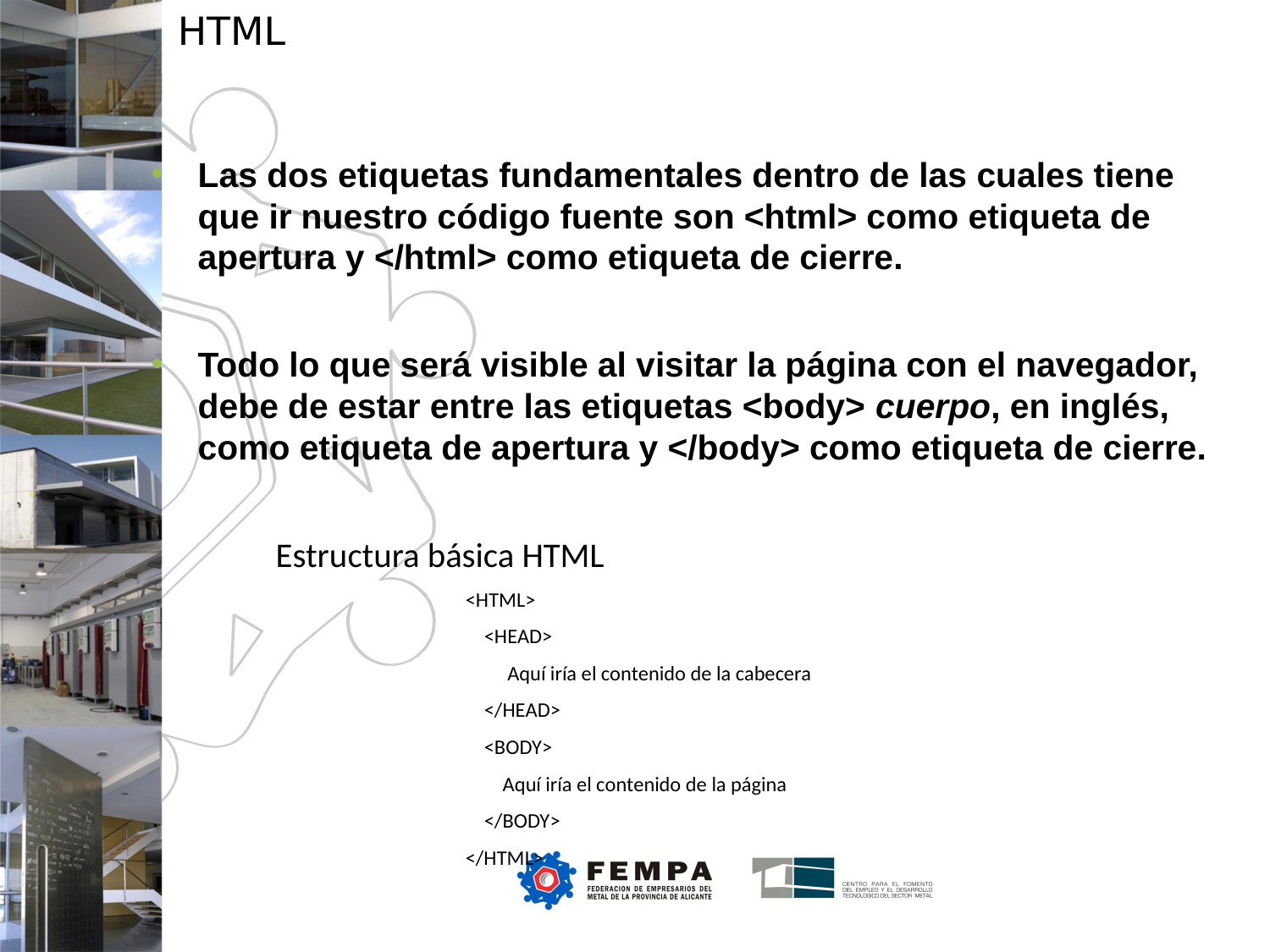

HTML

Las dos etiquetas fundamentales dentro de las cuales tiene que ir nuestro código fuente son <html> como etiqueta de apertura y </html> como etiqueta de cierre.

Todo lo que será visible al visitar la página con el navegador, debe de estar entre las etiquetas <body> cuerpo, en inglés, como etiqueta de apertura y </body> como etiqueta de cierre.

	Estructura básica HTML
<HTML>
    <HEAD>
         Aquí iría el contenido de la cabecera
    </HEAD>
    <BODY>
        Aquí iría el contenido de la página
    </BODY>
</HTML>